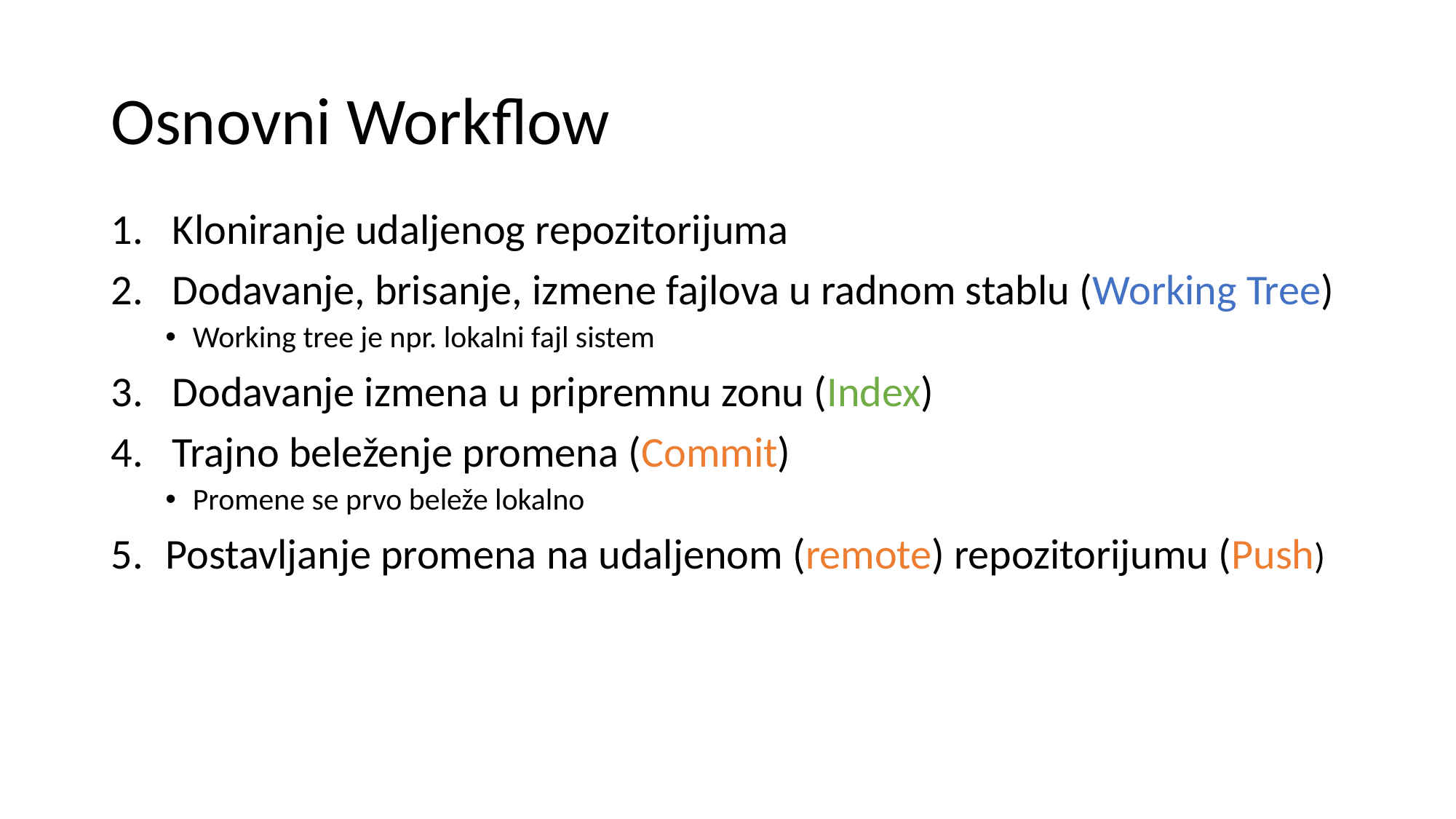

# Osnovni Workflow
Kloniranje udaljenog repozitorijuma
Dodavanje, brisanje, izmene fajlova u radnom stablu (Working Tree)
Working tree je npr. lokalni fajl sistem
Dodavanje izmena u pripremnu zonu (Index)
Trajno beleženje promena (Commit)
Promene se prvo beleže lokalno
Postavljanje promena na udaljenom (remote) repozitorijumu (Push)